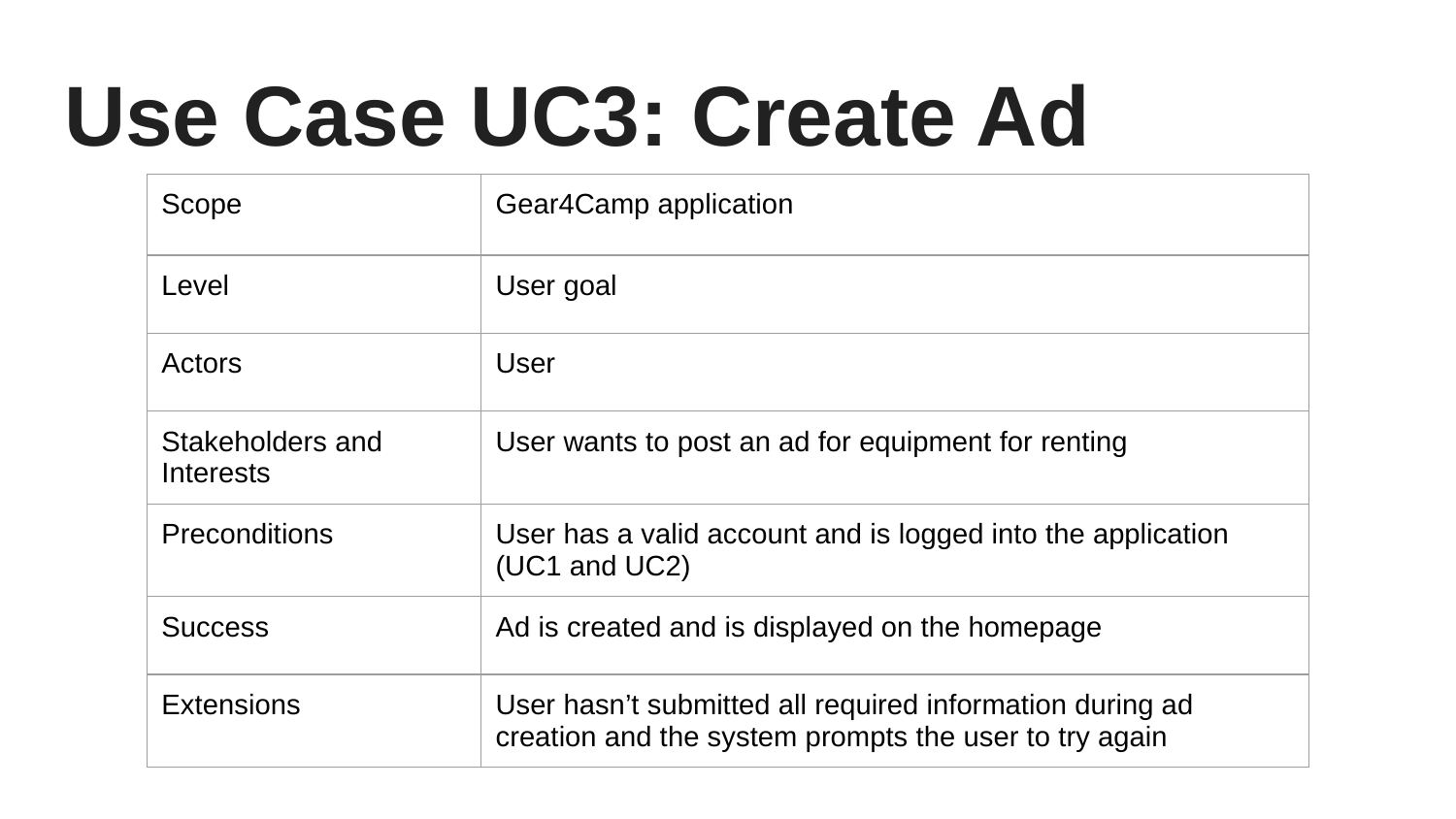

# Use Case UC3: Create Ad

| Scope | Gear4Camp application |
| --- | --- |
| Level | User goal |
| Actors | User |
| Stakeholders and Interests | User wants to post an ad for equipment for renting |
| Preconditions | User has a valid account and is logged into the application (UC1 and UC2) |
| Success | Ad is created and is displayed on the homepage |
| Extensions | User hasn’t submitted all required information during ad creation and the system prompts the user to try again |